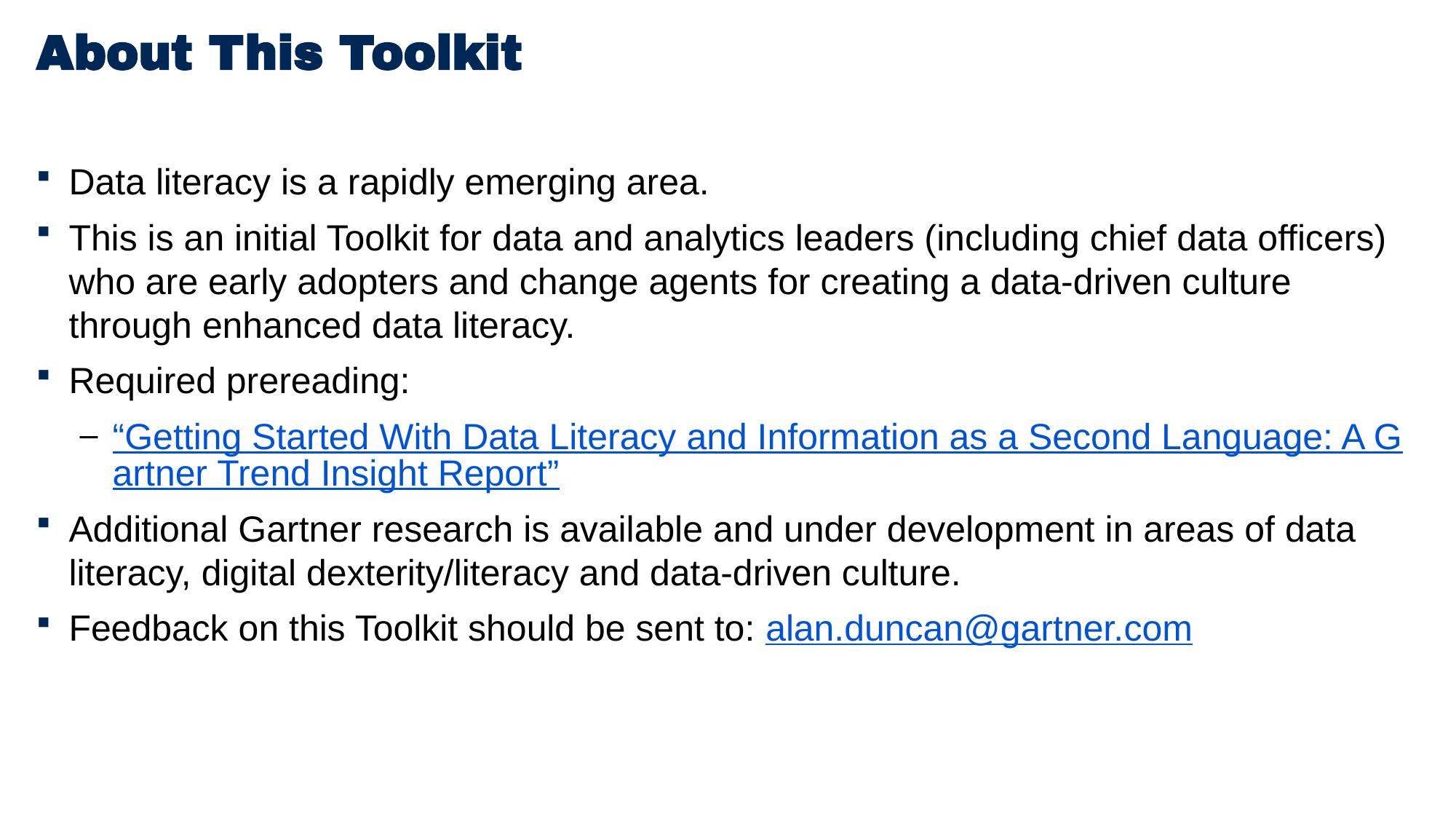

# About This Toolkit
Data literacy is a rapidly emerging area.
This is an initial Toolkit for data and analytics leaders (including chief data officers) who are early adopters and change agents for creating a data-driven culture through enhanced data literacy.
Required prereading:
“Getting Started With Data Literacy and Information as a Second Language: A Gartner Trend Insight Report”
Additional Gartner research is available and under development in areas of data literacy, digital dexterity/literacy and data-driven culture.
Feedback on this Toolkit should be sent to: alan.duncan@gartner.com